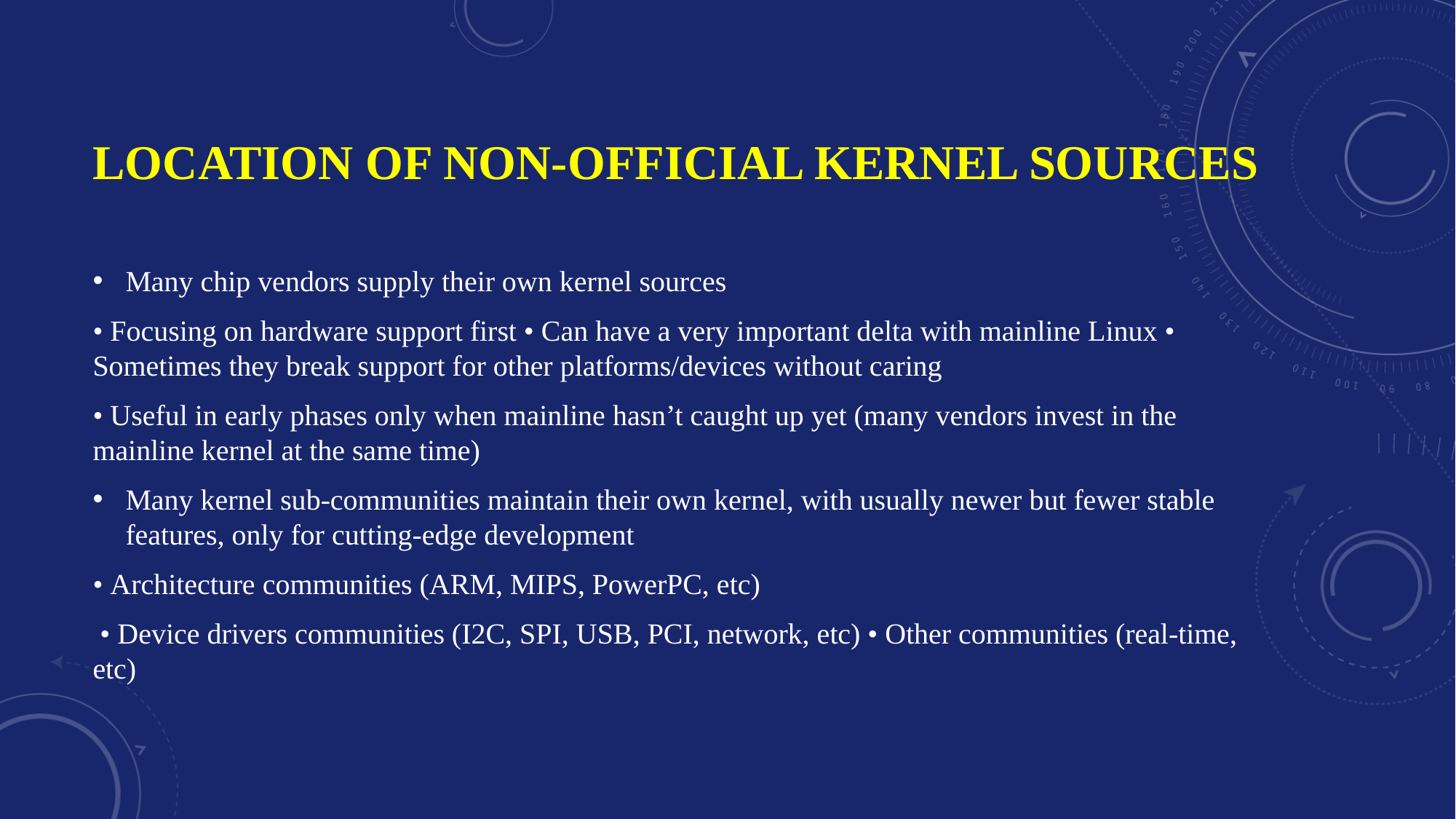

# Location of non-official kernel sources
Many chip vendors supply their own kernel sources
• Focusing on hardware support first • Can have a very important delta with mainline Linux • Sometimes they break support for other platforms/devices without caring
• Useful in early phases only when mainline hasn’t caught up yet (many vendors invest in the   mainline kernel at the same time)
Many kernel sub-communities maintain their own kernel, with usually newer but fewer stable features, only for cutting-edge development
• Architecture communities (ARM, MIPS, PowerPC, etc)
 • Device drivers communities (I2C, SPI, USB, PCI, network, etc) • Other communities (real-time, etc)